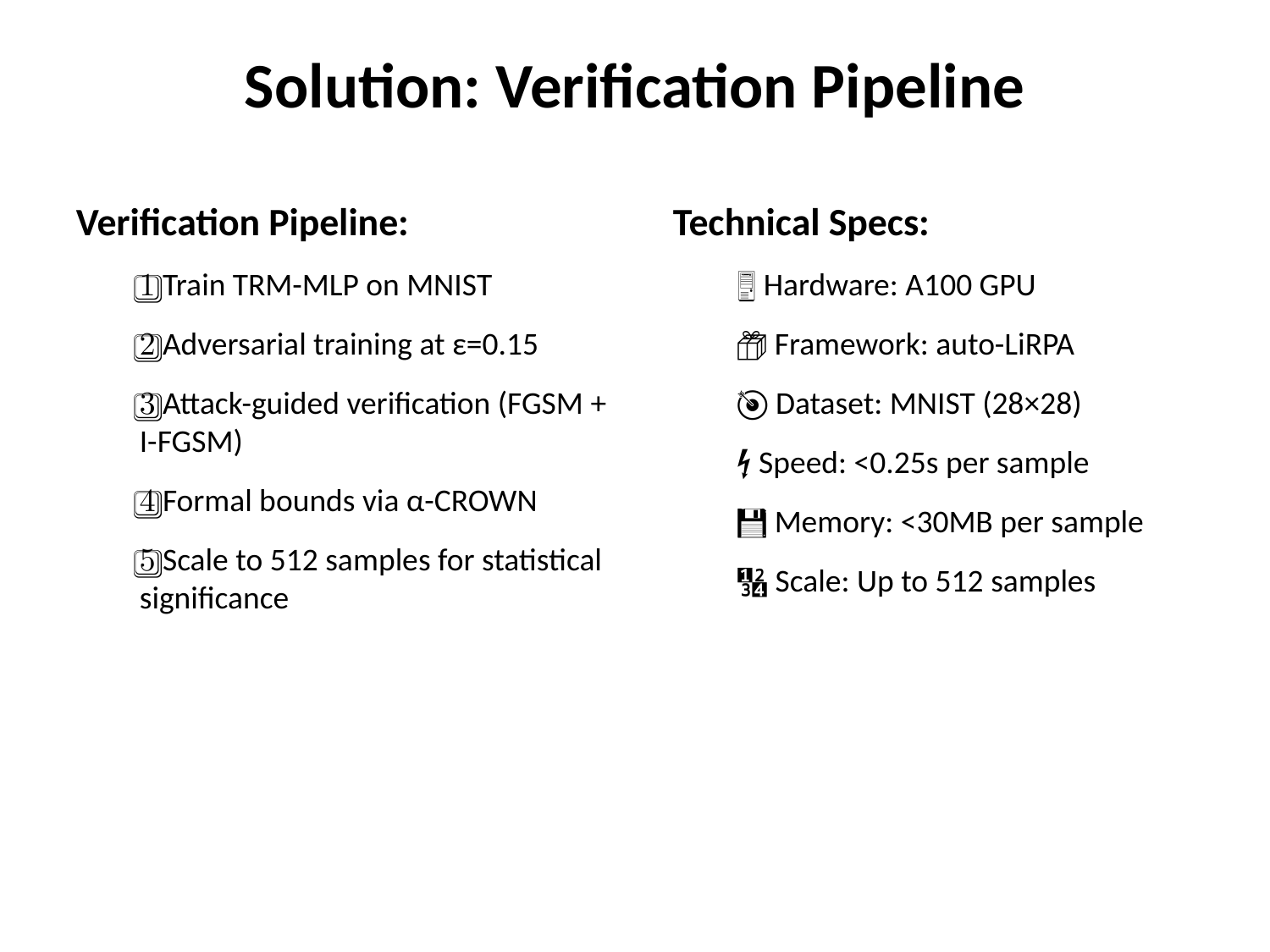

Solution: Verification Pipeline

Verification Pipeline:
1️⃣ Train TRM-MLP on MNIST
2️⃣ Adversarial training at ε=0.15
3️⃣ Attack-guided verification (FGSM + I-FGSM)
4️⃣ Formal bounds via α-CROWN
5️⃣ Scale to 512 samples for statistical significance

Technical Specs:
🖥️ Hardware: A100 GPU
📦 Framework: auto-LiRPA
🎯 Dataset: MNIST (28×28)
⚡ Speed: <0.25s per sample
💾 Memory: <30MB per sample
🔢 Scale: Up to 512 samples